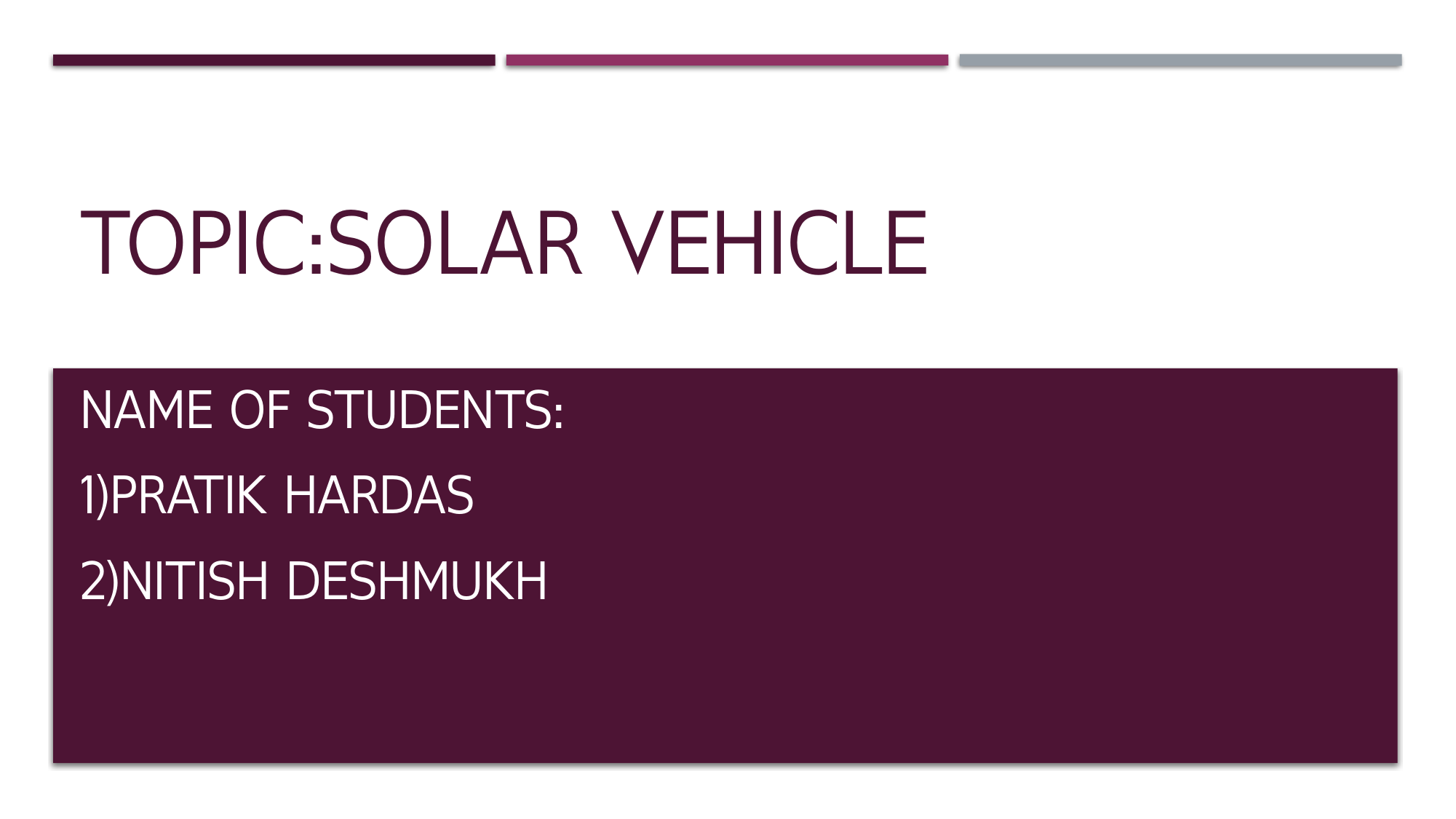

# topic:Solar vehicle
Name of students:
1)Pratik hardas
2)Nitish deshmukh